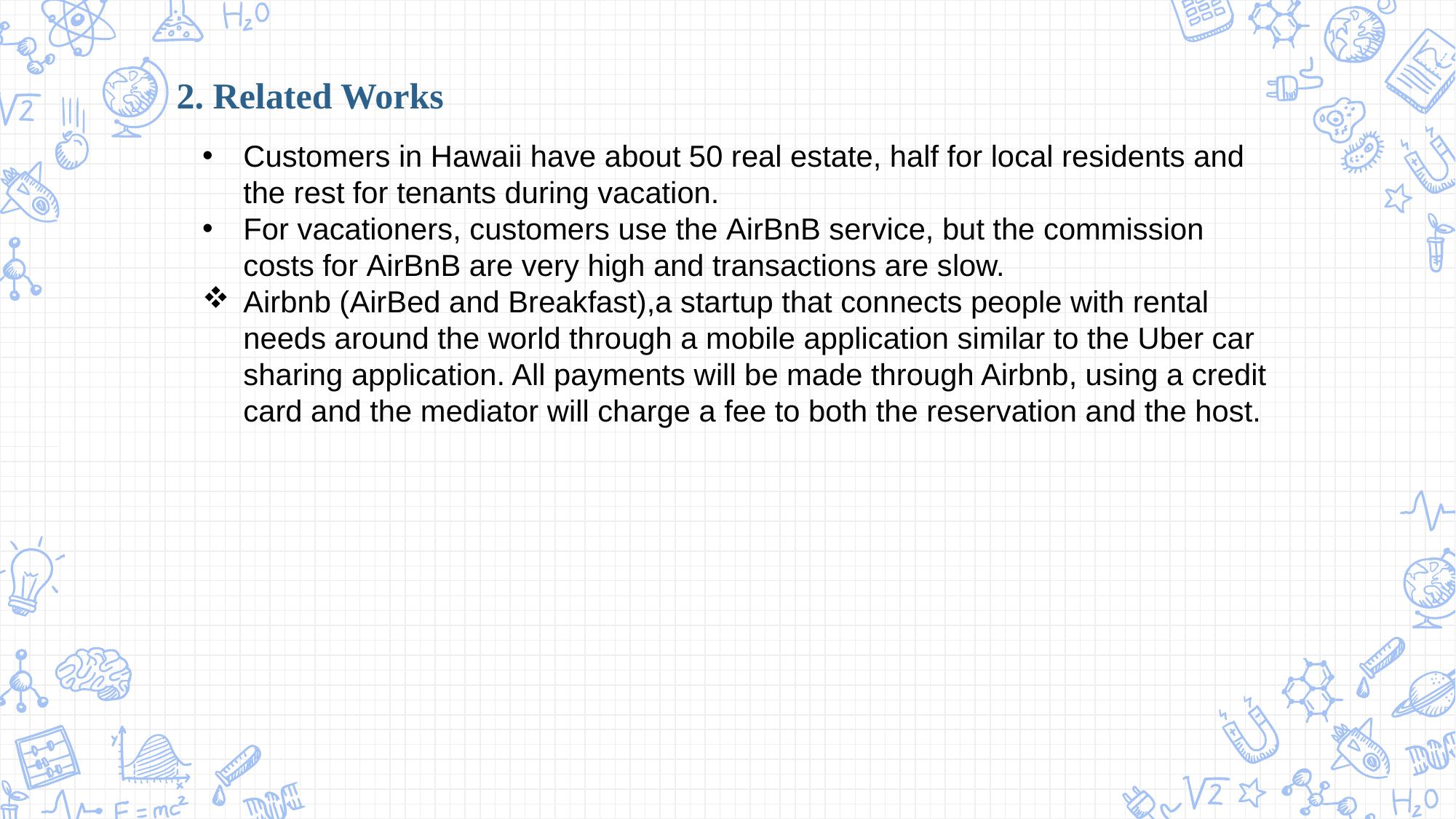

2. Related Works
Customers in Hawaii have about 50 real estate, half for local residents and the rest for tenants during vacation.
For vacationers, customers use the AirBnB service, but the commission costs for AirBnB are very high and transactions are slow.
Airbnb (AirBed and Breakfast),a startup that connects people with rental needs around the world through a mobile application similar to the Uber car sharing application. All payments will be made through Airbnb, using a credit card and the mediator will charge a fee to both the reservation and the host.